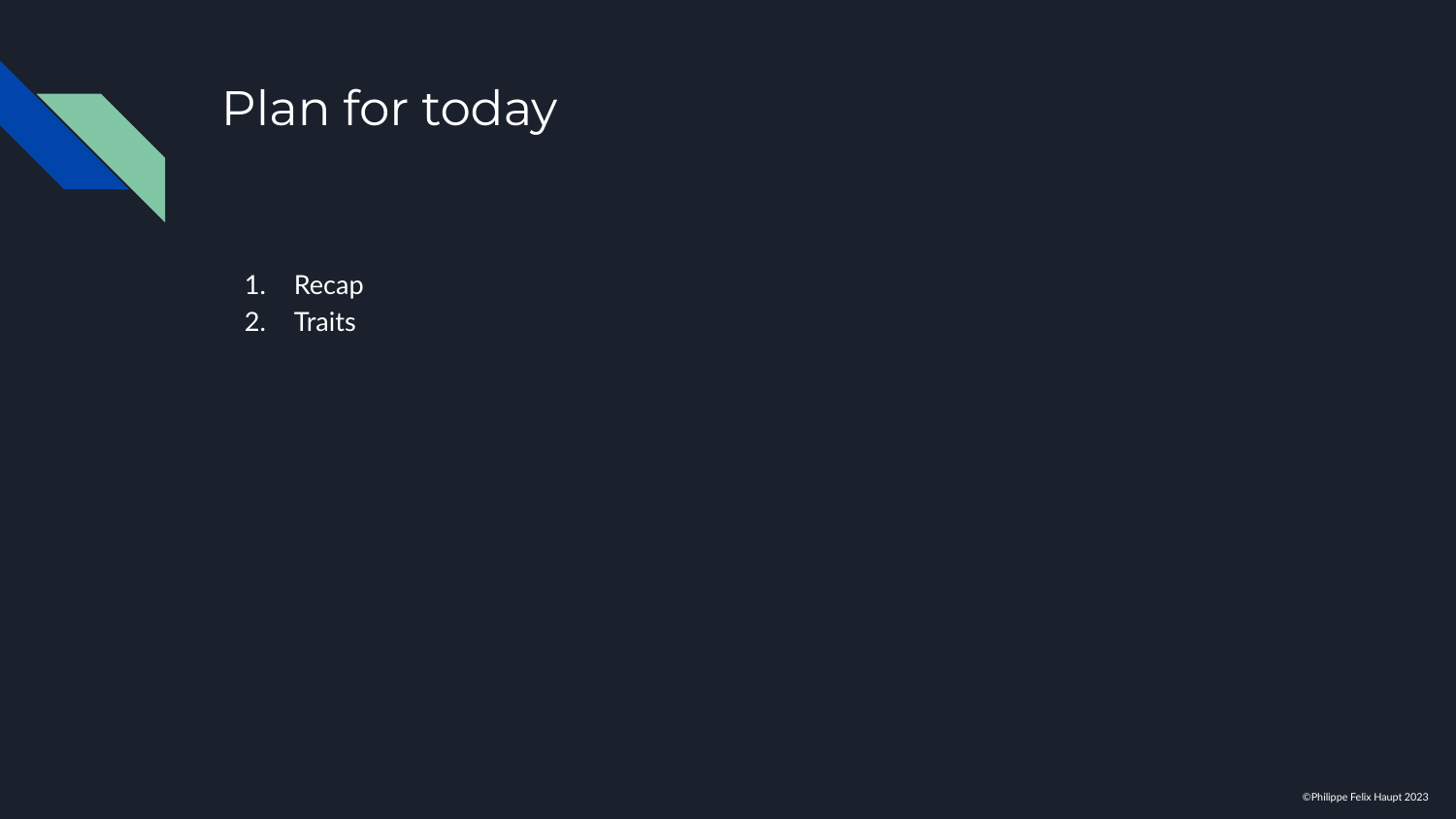

# Plan for today
Recap
Traits
©Philippe Felix Haupt 2023